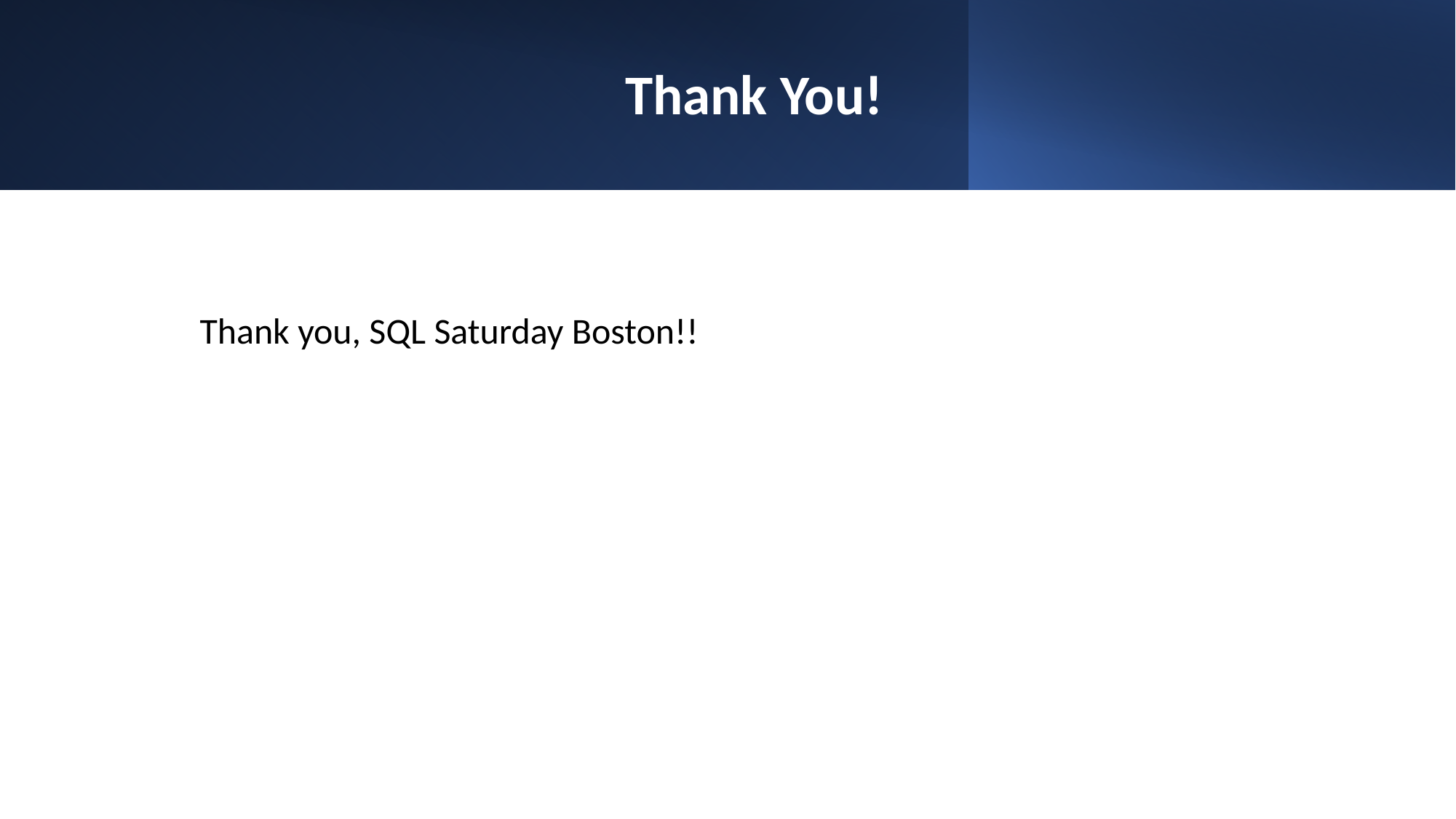

# Thank You!

 Thank you, SQL Saturday Boston!!